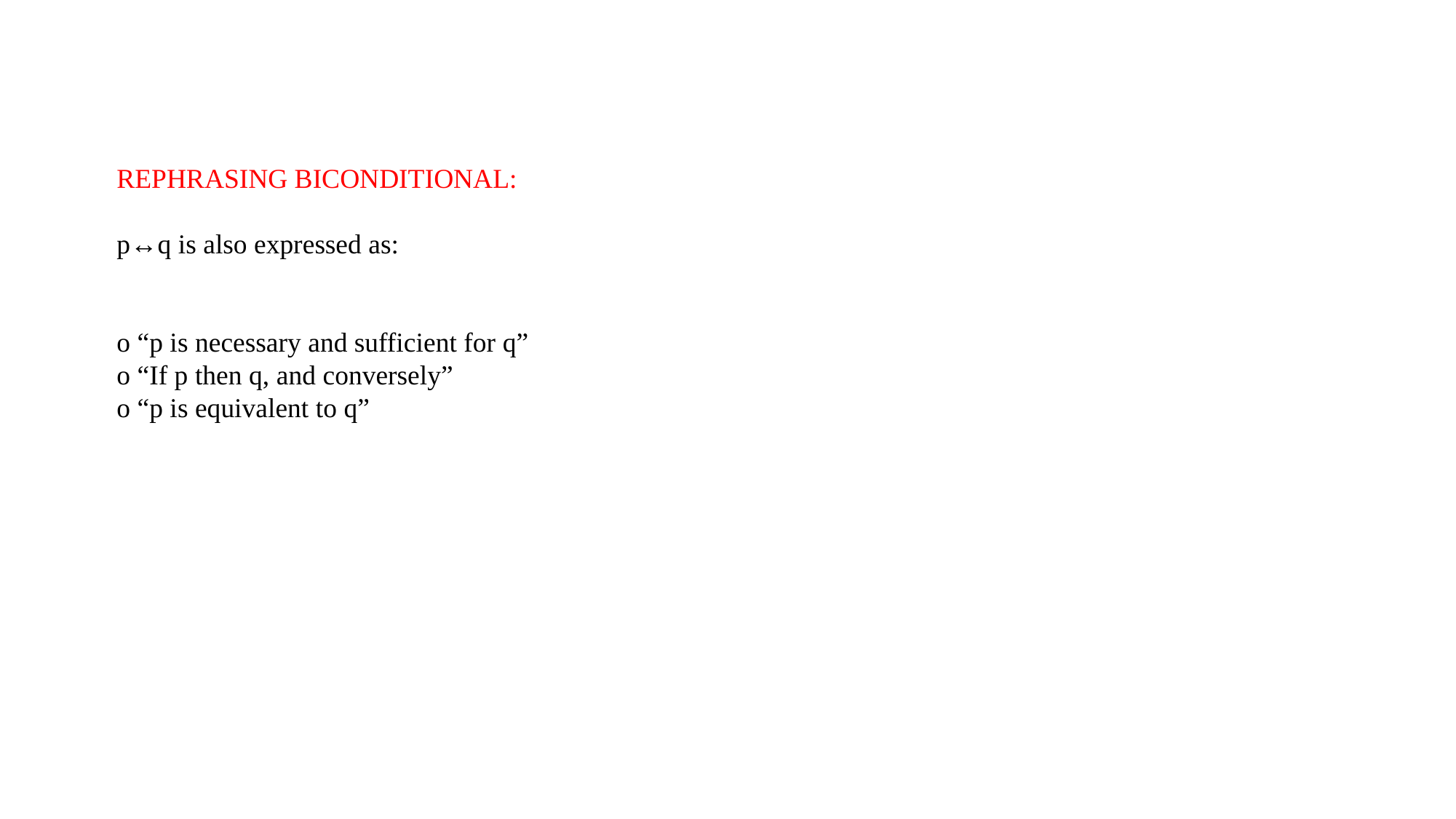

REPHRASING BICONDITIONAL:

p↔q is also expressed as:

o “p is necessary and sufficient for q”
o “If p then q, and conversely”
o “p is equivalent to q”